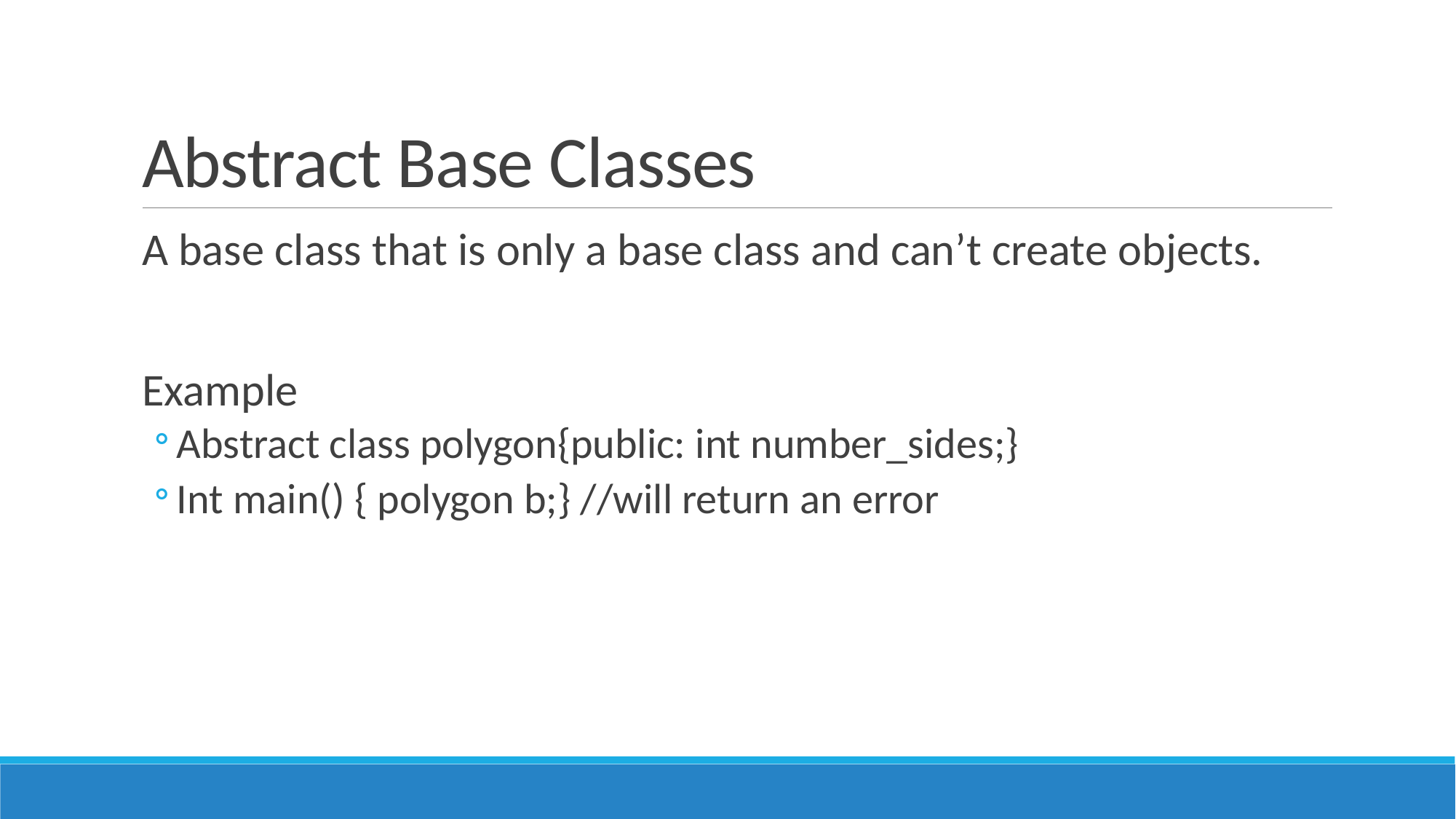

# Abstract Base Classes
A base class that is only a base class and can’t create objects.

Example
Abstract class polygon{public: int number_sides;}
Int main() { polygon b;} //will return an error